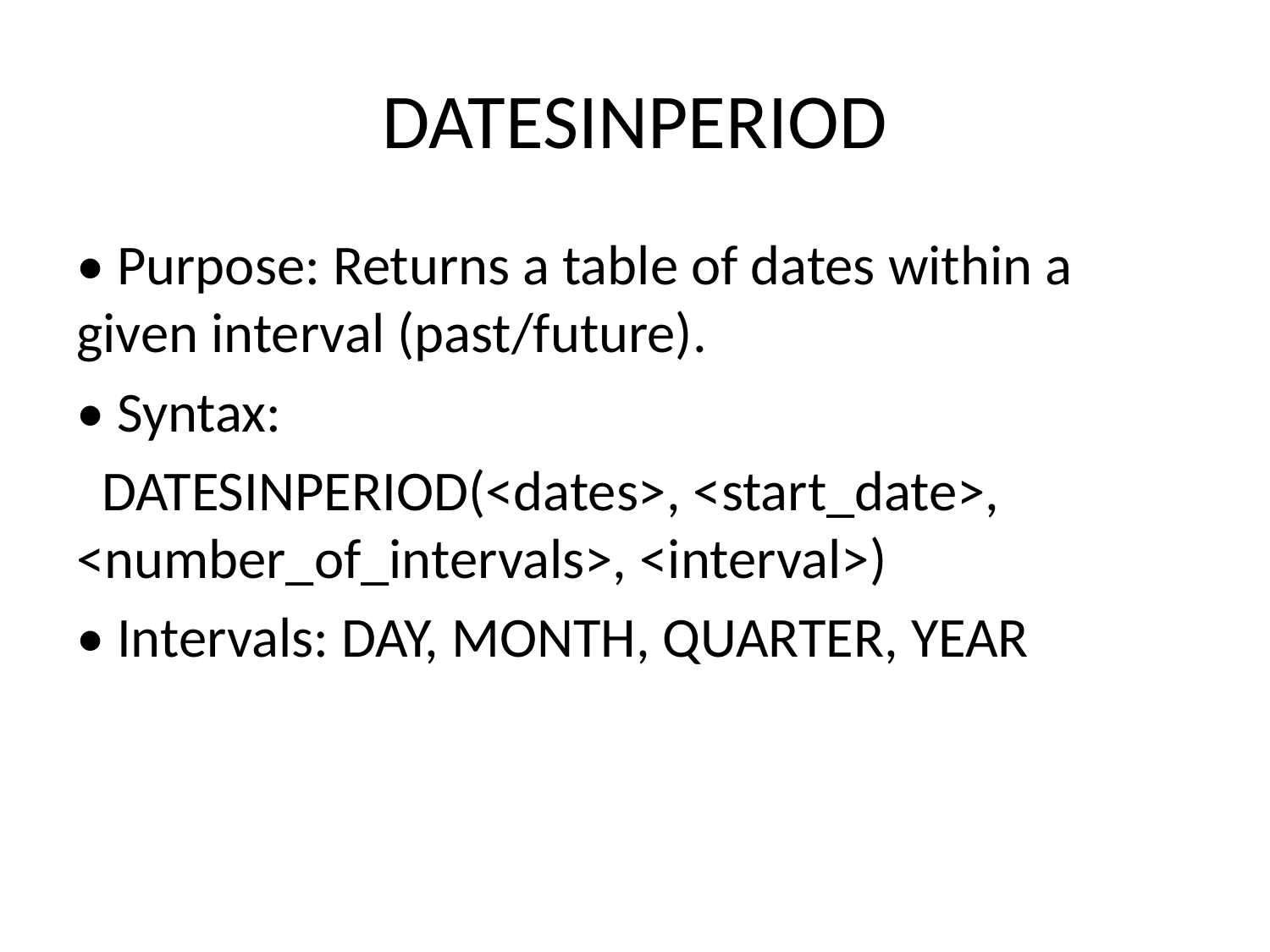

# DATESINPERIOD
• Purpose: Returns a table of dates within a given interval (past/future).
• Syntax:
  DATESINPERIOD(<dates>, <start_date>, <number_of_intervals>, <interval>)
• Intervals: DAY, MONTH, QUARTER, YEAR